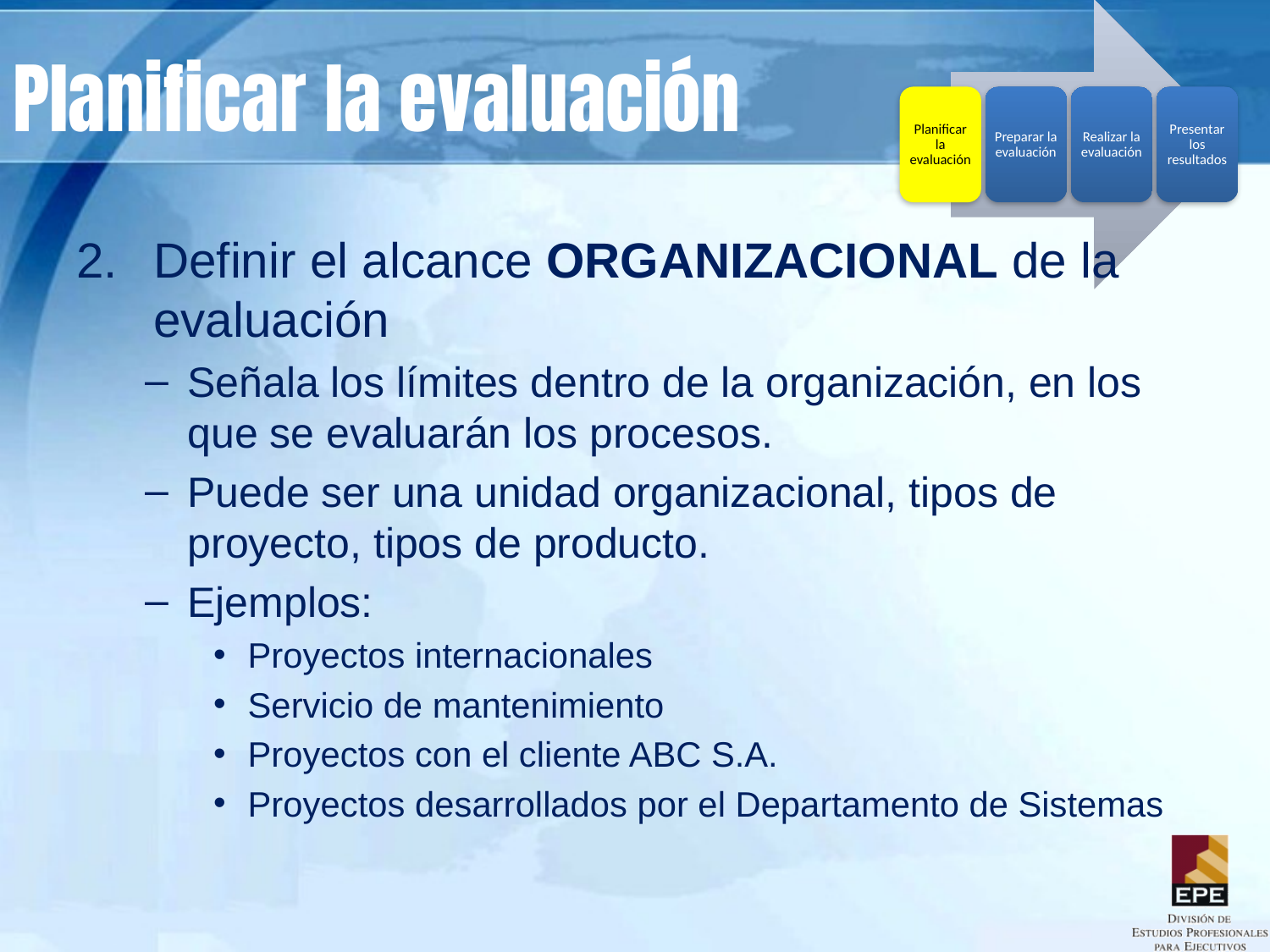

Planificar la evaluación
Preparar la evaluación
Realizar la evaluación
Presentar los resultados
# Planificar la evaluación
Definir el alcance ORGANIZACIONAL de la evaluación
Señala los límites dentro de la organización, en los que se evaluarán los procesos.
Puede ser una unidad organizacional, tipos de proyecto, tipos de producto.
Ejemplos:
Proyectos internacionales
Servicio de mantenimiento
Proyectos con el cliente ABC S.A.
Proyectos desarrollados por el Departamento de Sistemas